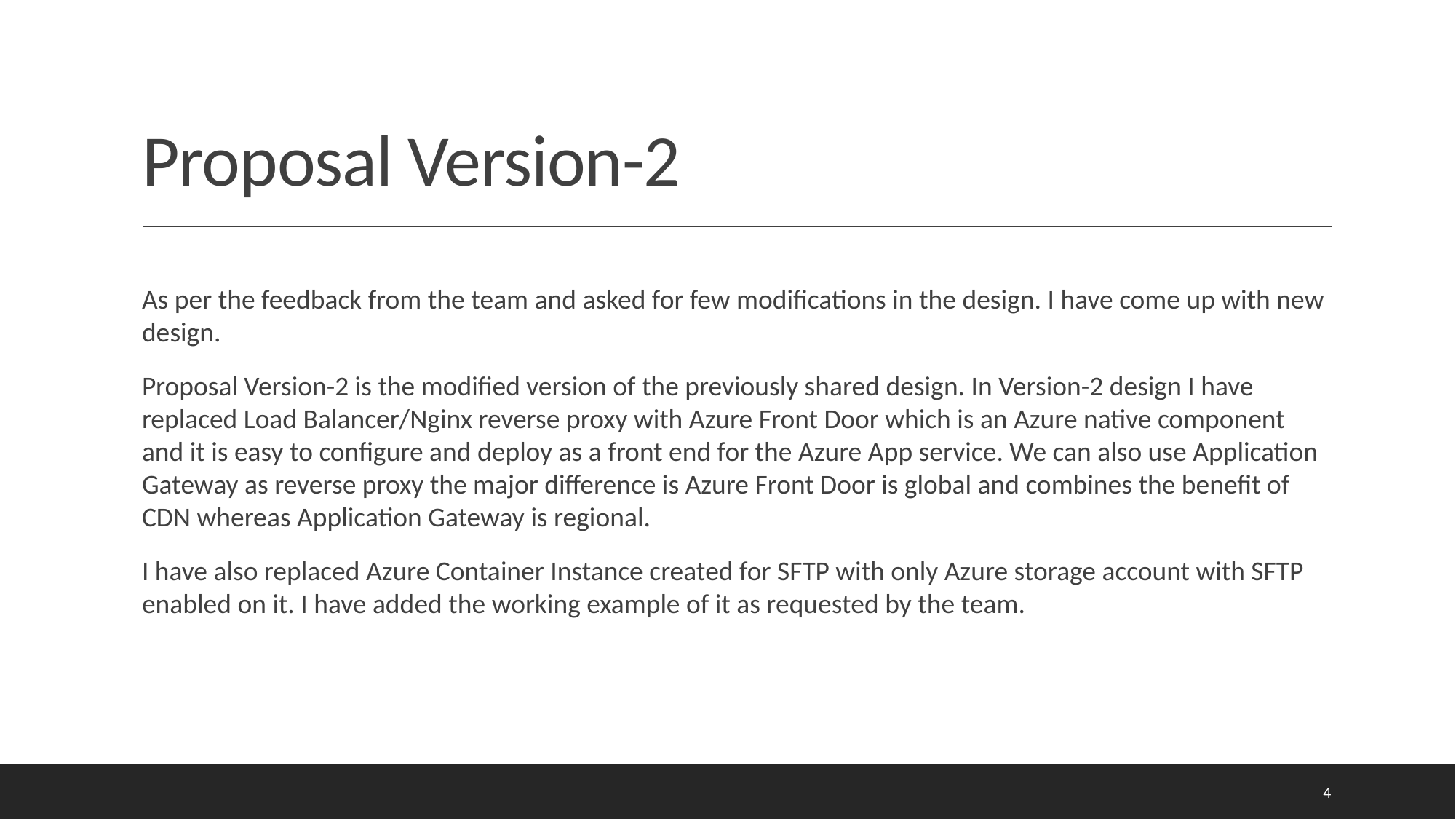

# Proposal Version-2
As per the feedback from the team and asked for few modifications in the design. I have come up with new design.
Proposal Version-2 is the modified version of the previously shared design. In Version-2 design I have replaced Load Balancer/Nginx reverse proxy with Azure Front Door which is an Azure native component and it is easy to configure and deploy as a front end for the Azure App service. We can also use Application Gateway as reverse proxy the major difference is Azure Front Door is global and combines the benefit of CDN whereas Application Gateway is regional.
I have also replaced Azure Container Instance created for SFTP with only Azure storage account with SFTP enabled on it. I have added the working example of it as requested by the team.
4